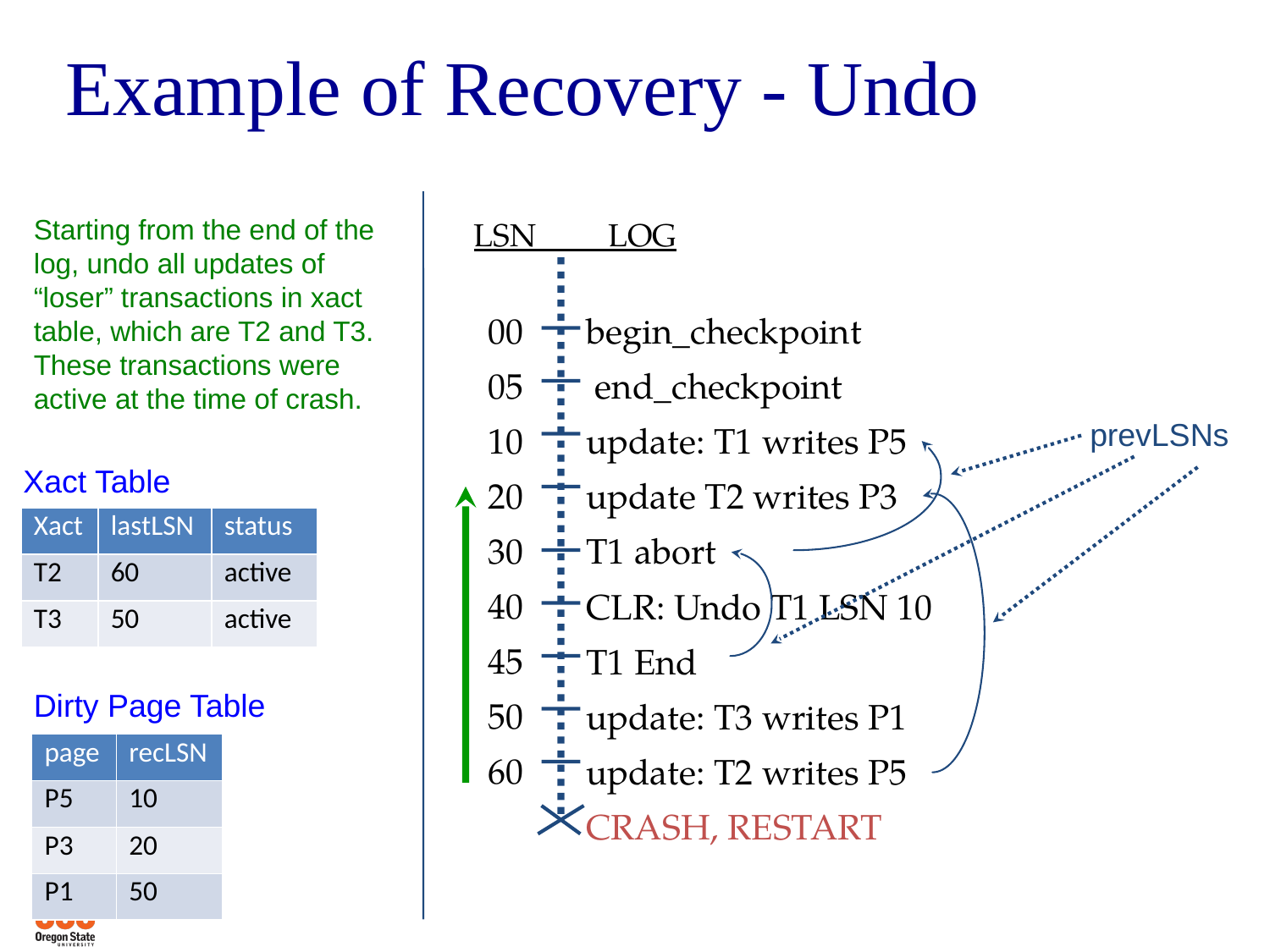

# Example of Recovery - Undo

Starting from the end of the log, undo all updates of “loser” transactions in xact table, which are T2 and T3. These transactions were active at the time of crash.
LSN         LOG

     00
     05
     10
     20
     30
     40
     45
     50
     60
begin_checkpoint
 end_checkpoint
update: T1 writes P5
update T2 writes P3
T1 abort
CLR: Undo T1 LSN 10
T1 End
update: T3 writes P1
update: T2 writes P5
CRASH, RESTART

prevLSNs

Xact Table

| Xact | lastLSN | status |
| --- | --- | --- |
| T2 | 60 | active |
| T3 | 50 | active |

Dirty Page Table

| page | recLSN |
| --- | --- |
| P5 | 10 |
| P3 | 20 |
| P1 | 50 |